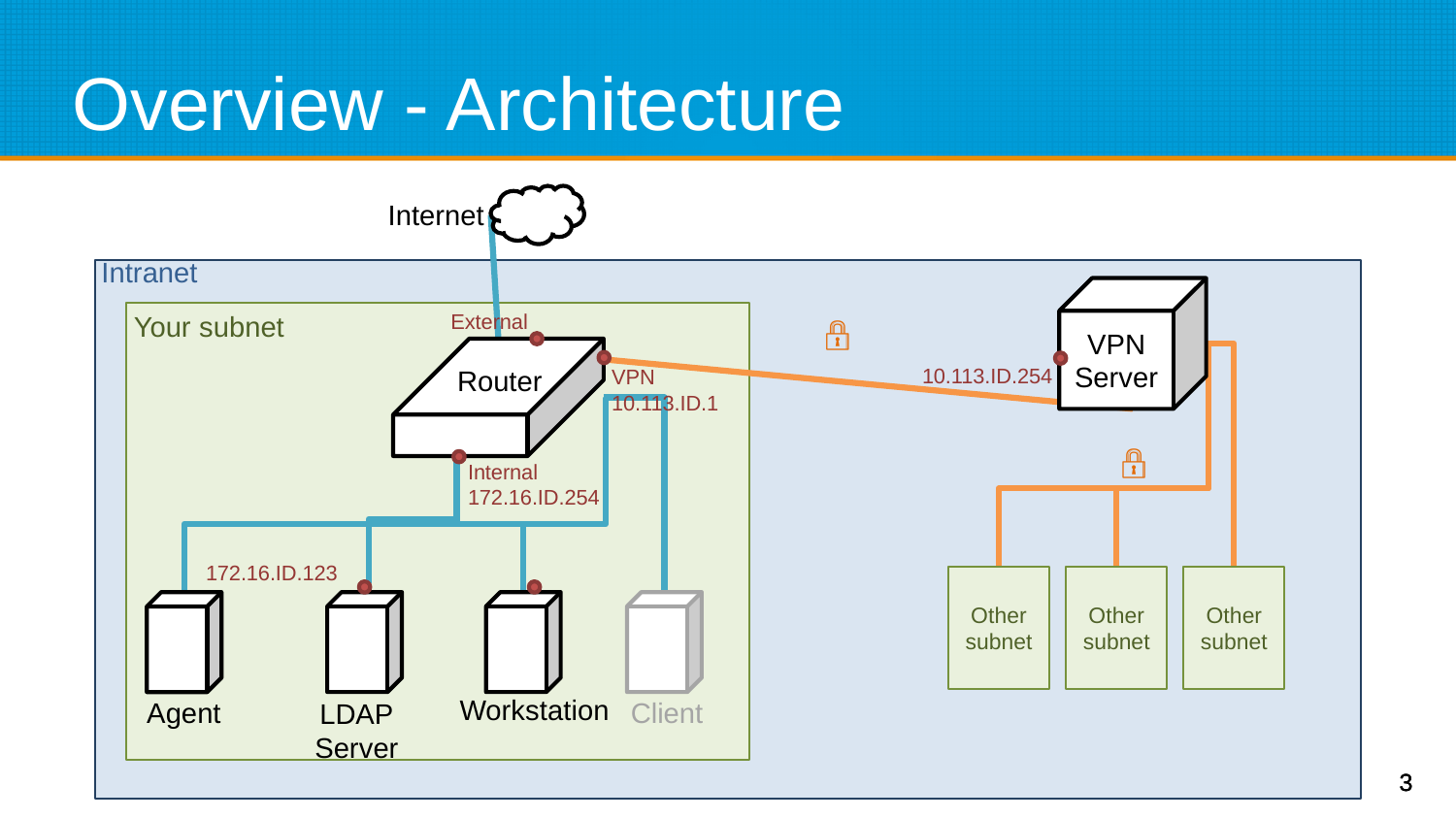

# Overview - Architecture

Internet
Intranet

VPN
Server
External
Your subnet

🔒

10.113.ID.254
Router
VPN
10.113.ID.1
🔒

Internal
172.16.ID.254
172.16.ID.123
Other
subnet
Other
subnet
Other
subnet

Workstation
Agent
Client
LDAP
Server
3
3
3